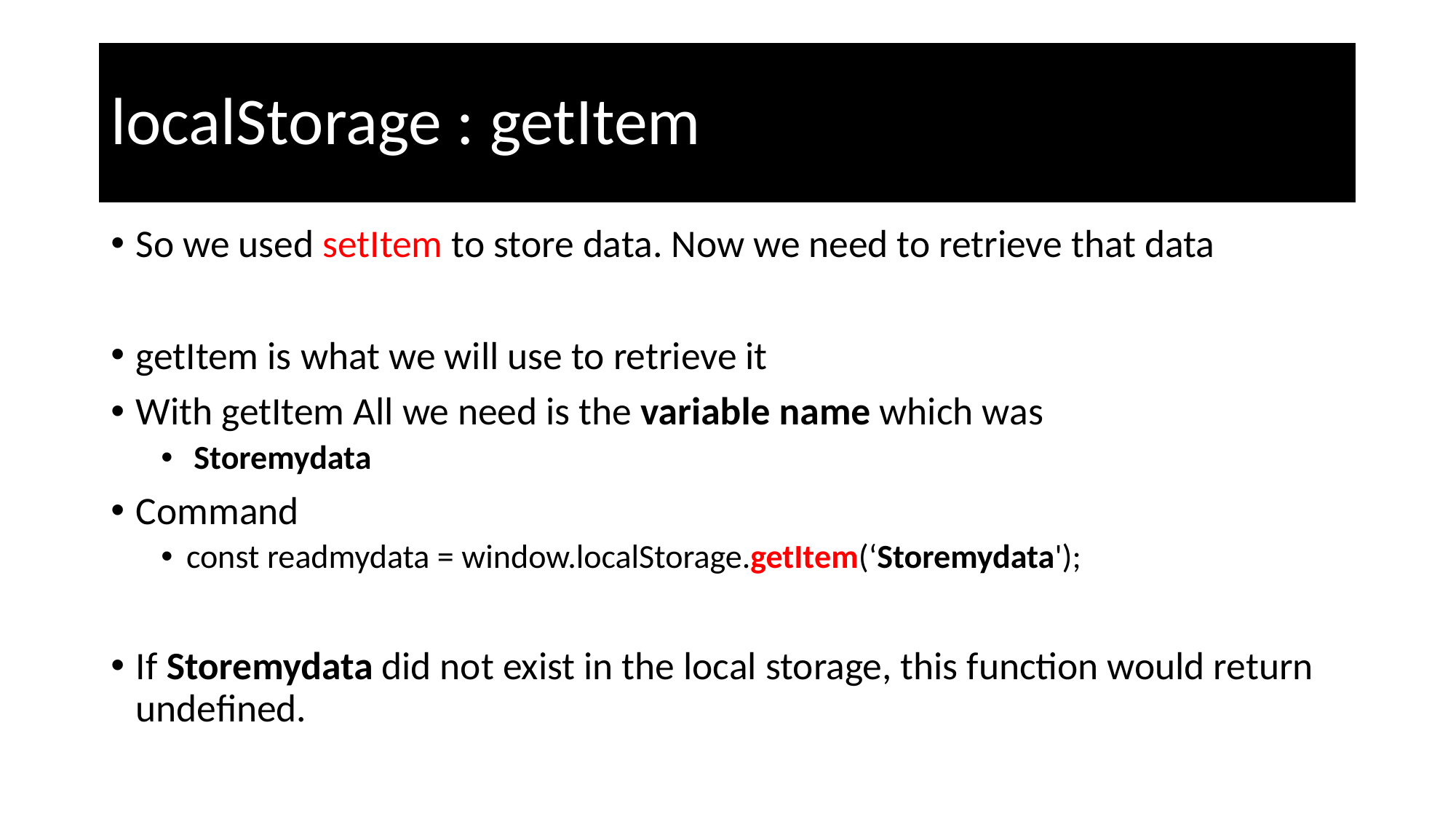

# localStorage : getItem
So we used setItem to store data. Now we need to retrieve that data

getItem is what we will use to retrieve it
With getItem All we need is the variable name which was
 Storemydata
Command
const readmydata = window.localStorage.getItem(‘Storemydata');

If Storemydata did not exist in the local storage, this function would return undefined.